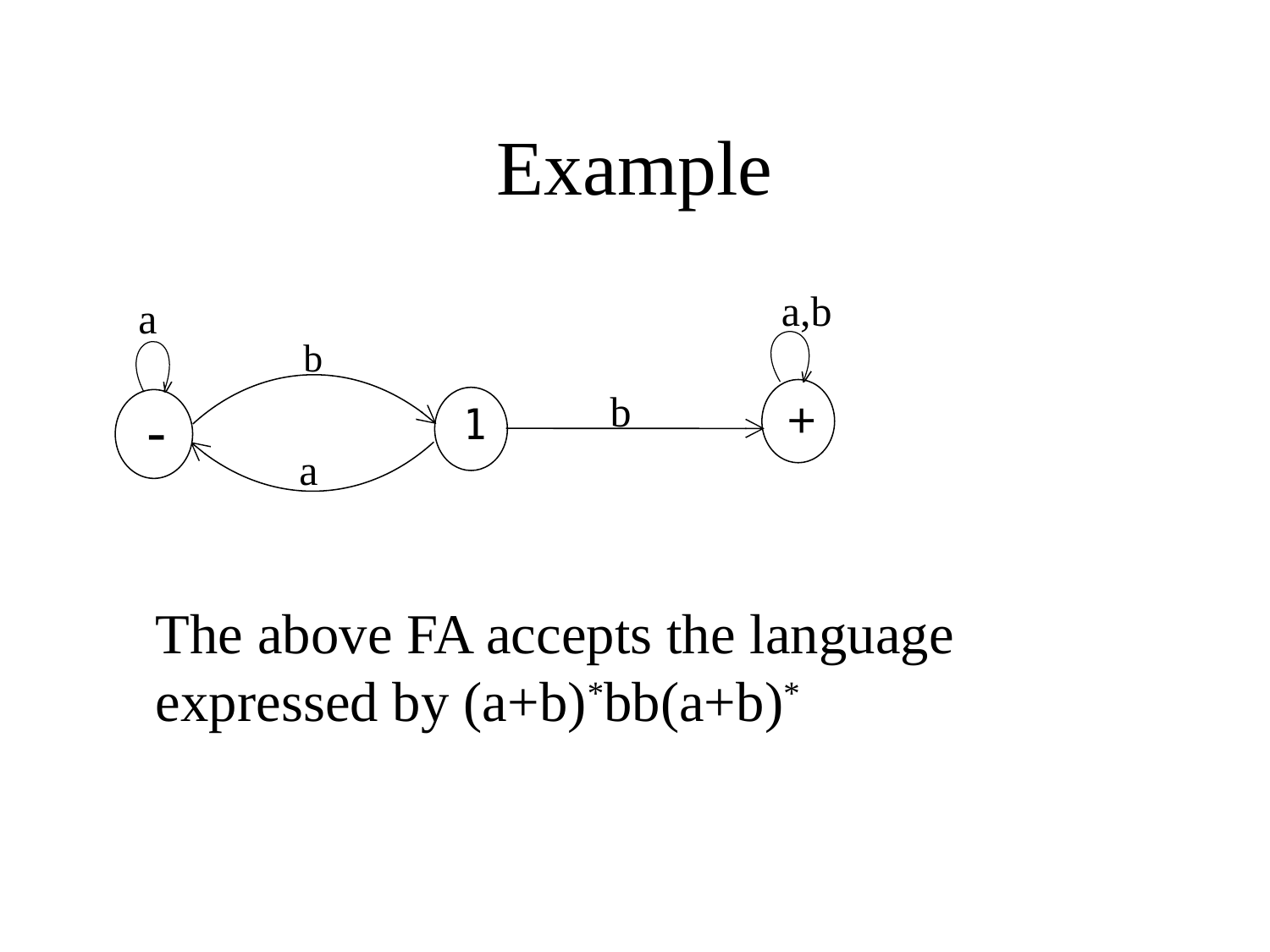

# Example

	The above FA accepts the language expressed by (a+b)*bb(a+b)*
a,b
a

b

b

+

1
-

a